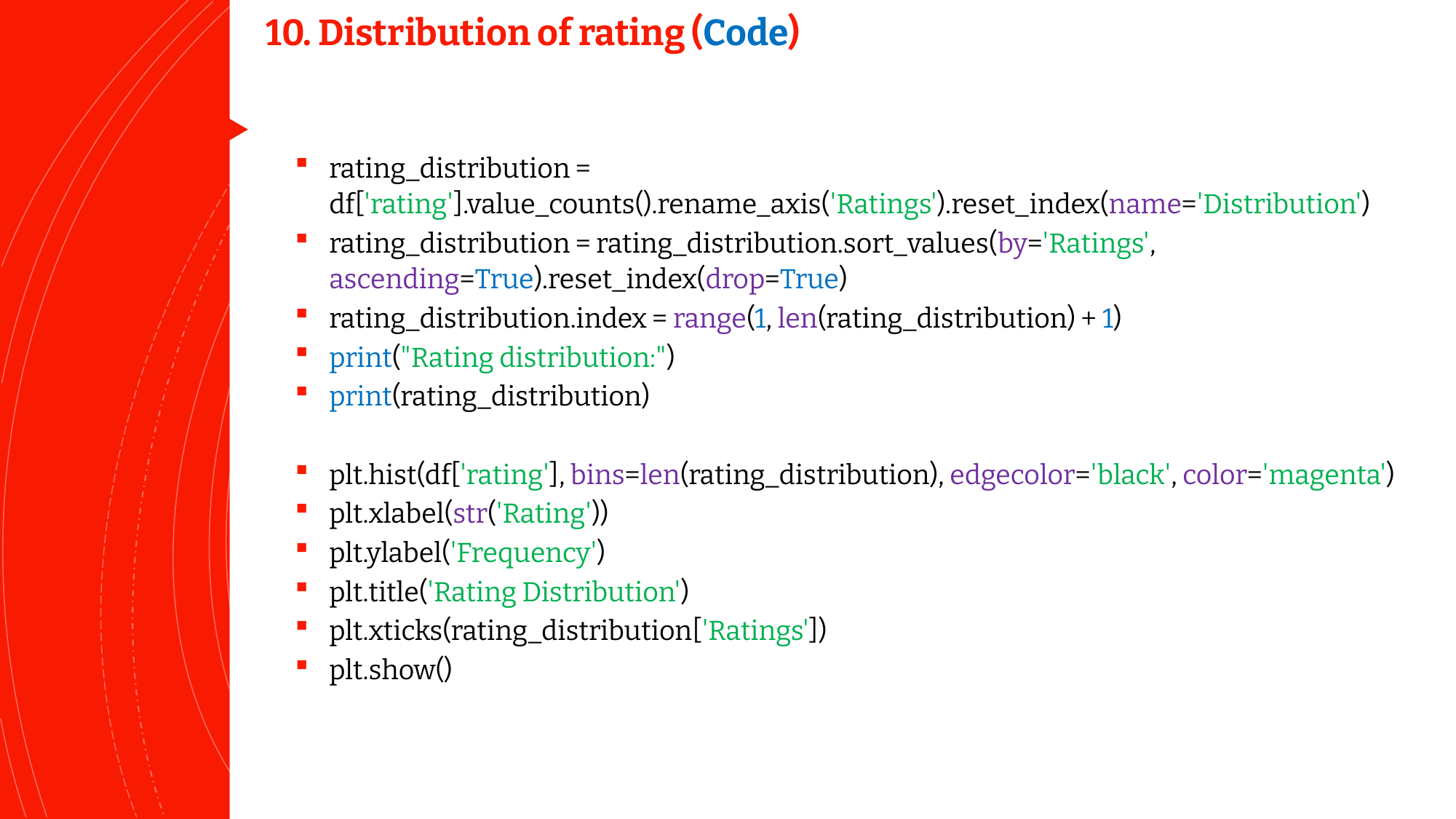

10. Distribution of rating (Code)

rating_distribution = df['rating'].value_counts().rename_axis('Ratings').reset_index(name='Distribution')
rating_distribution = rating_distribution.sort_values(by='Ratings', ascending=True).reset_index(drop=True)
rating_distribution.index = range(1, len(rating_distribution) + 1)
print("Rating distribution:")
print(rating_distribution)

plt.hist(df['rating'], bins=len(rating_distribution), edgecolor='black', color='magenta')
plt.xlabel(str('Rating'))
plt.ylabel('Frequency')
plt.title('Rating Distribution')
plt.xticks(rating_distribution['Ratings'])
plt.show()